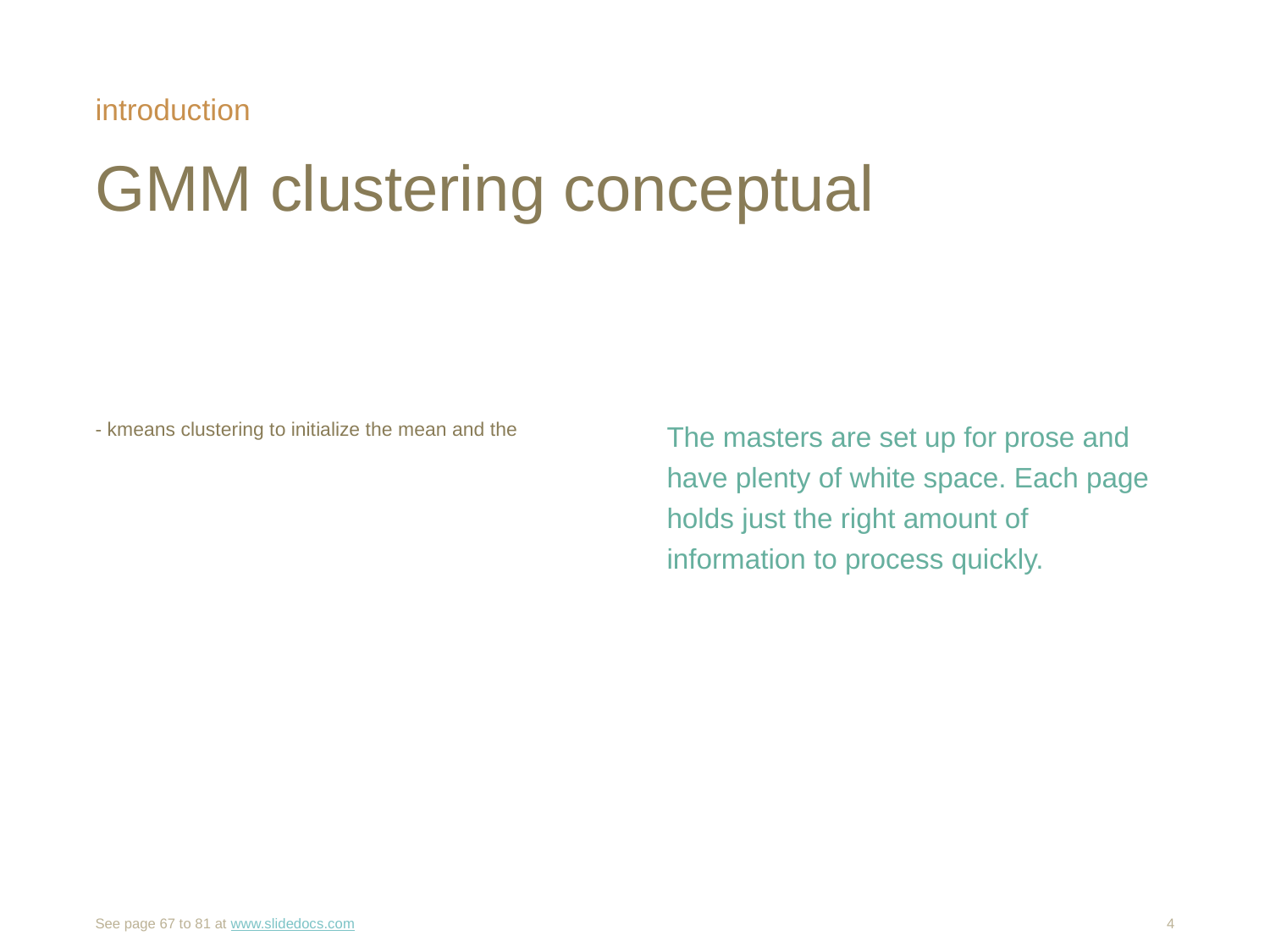

introduction
# GMM clustering conceptual
- kmeans clustering to initialize the mean and the
The masters are set up for prose and have plenty of white space. Each page holds just the right amount of information to process quickly.

See page 67 to 81 at www.slidedocs.com